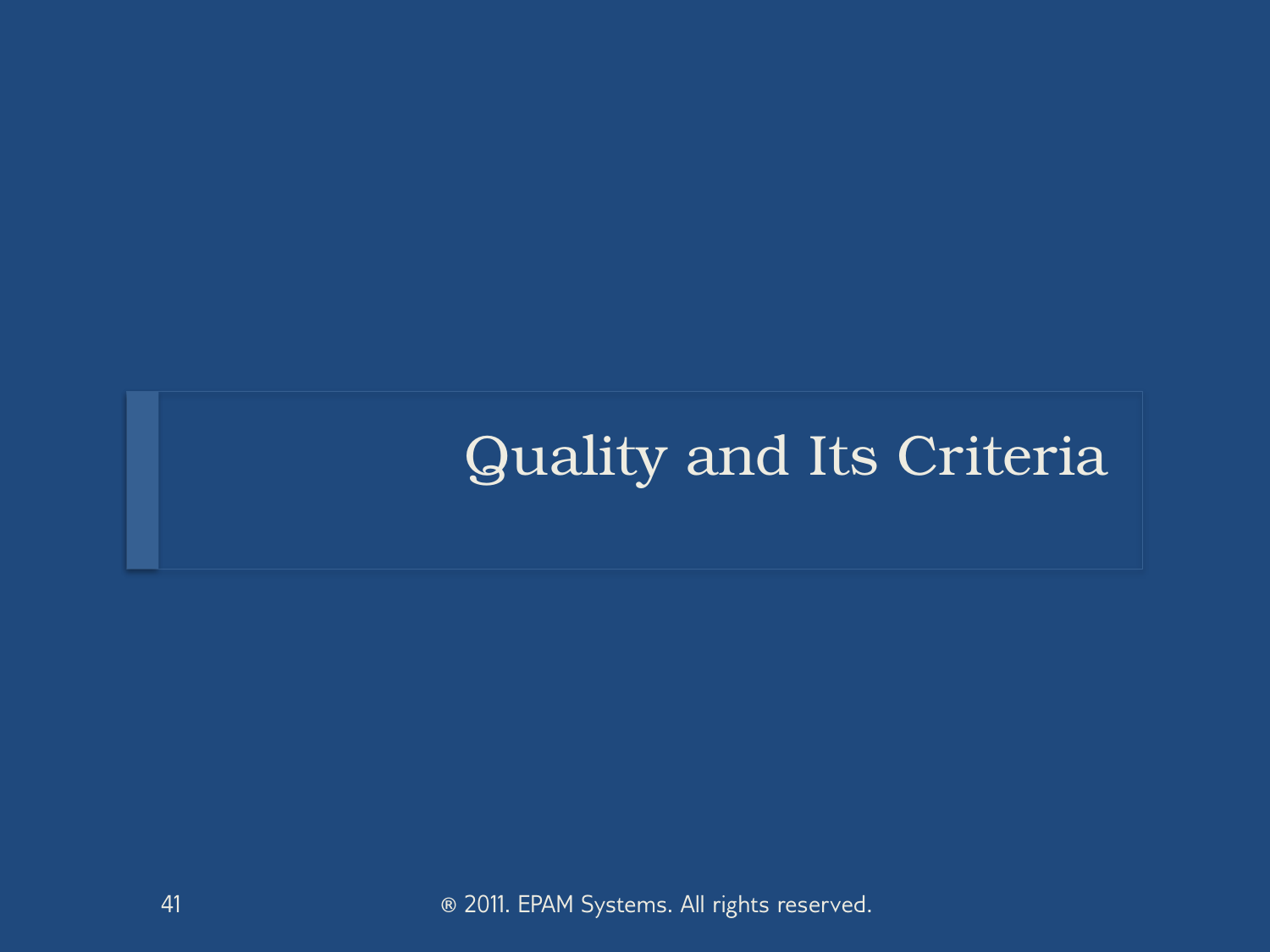

# Quality and Its Criteria

41
® 2011. EPAM Systems. All rights reserved.